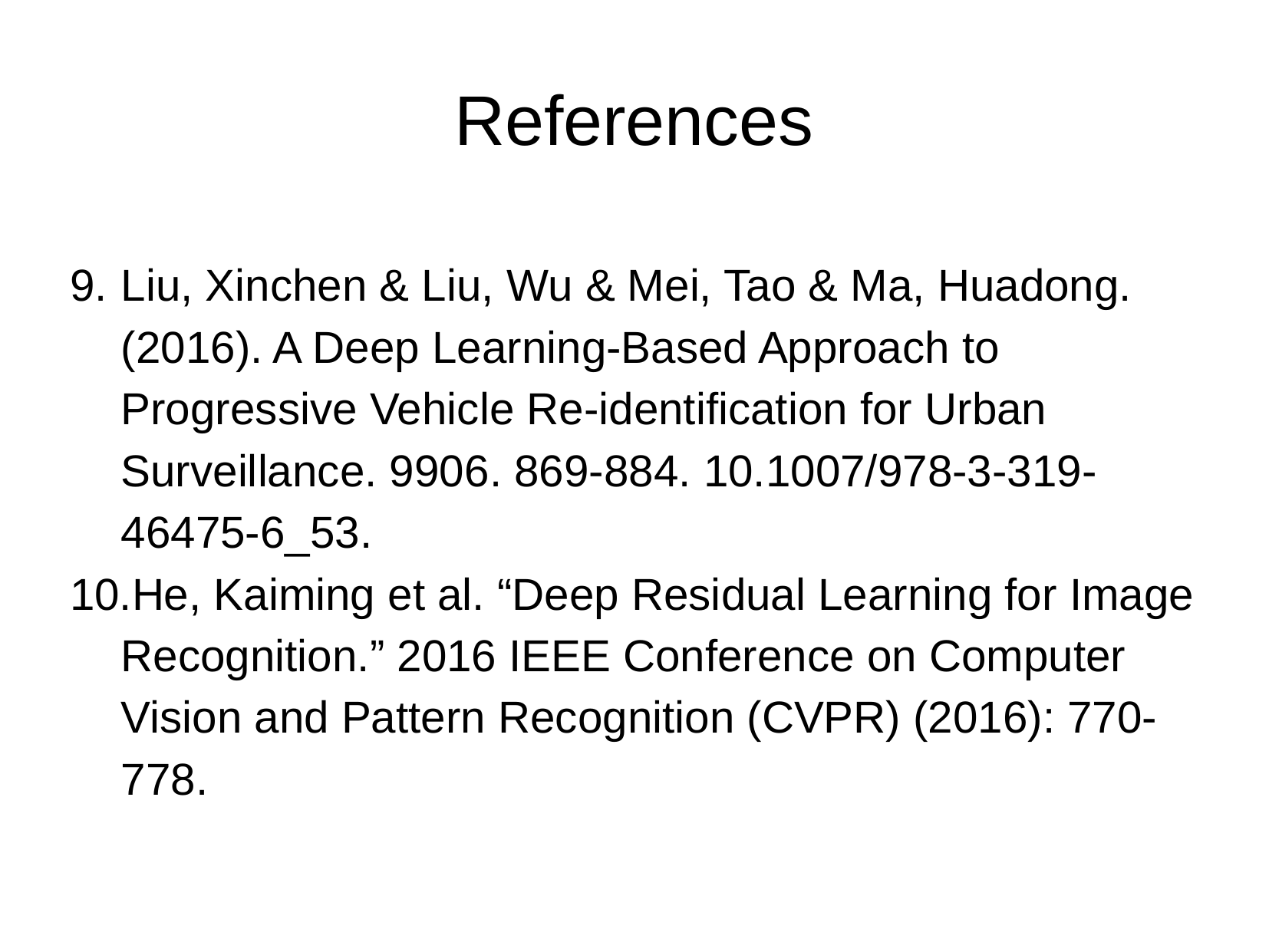

References
Liu, Xinchen & Liu, Wu & Mei, Tao & Ma, Huadong. (2016). A Deep Learning-Based Approach to Progressive Vehicle Re-identification for Urban Surveillance. 9906. 869-884. 10.1007/978-3-319-46475-6_53.
He, Kaiming et al. “Deep Residual Learning for Image Recognition.” 2016 IEEE Conference on Computer Vision and Pattern Recognition (CVPR) (2016): 770-778.